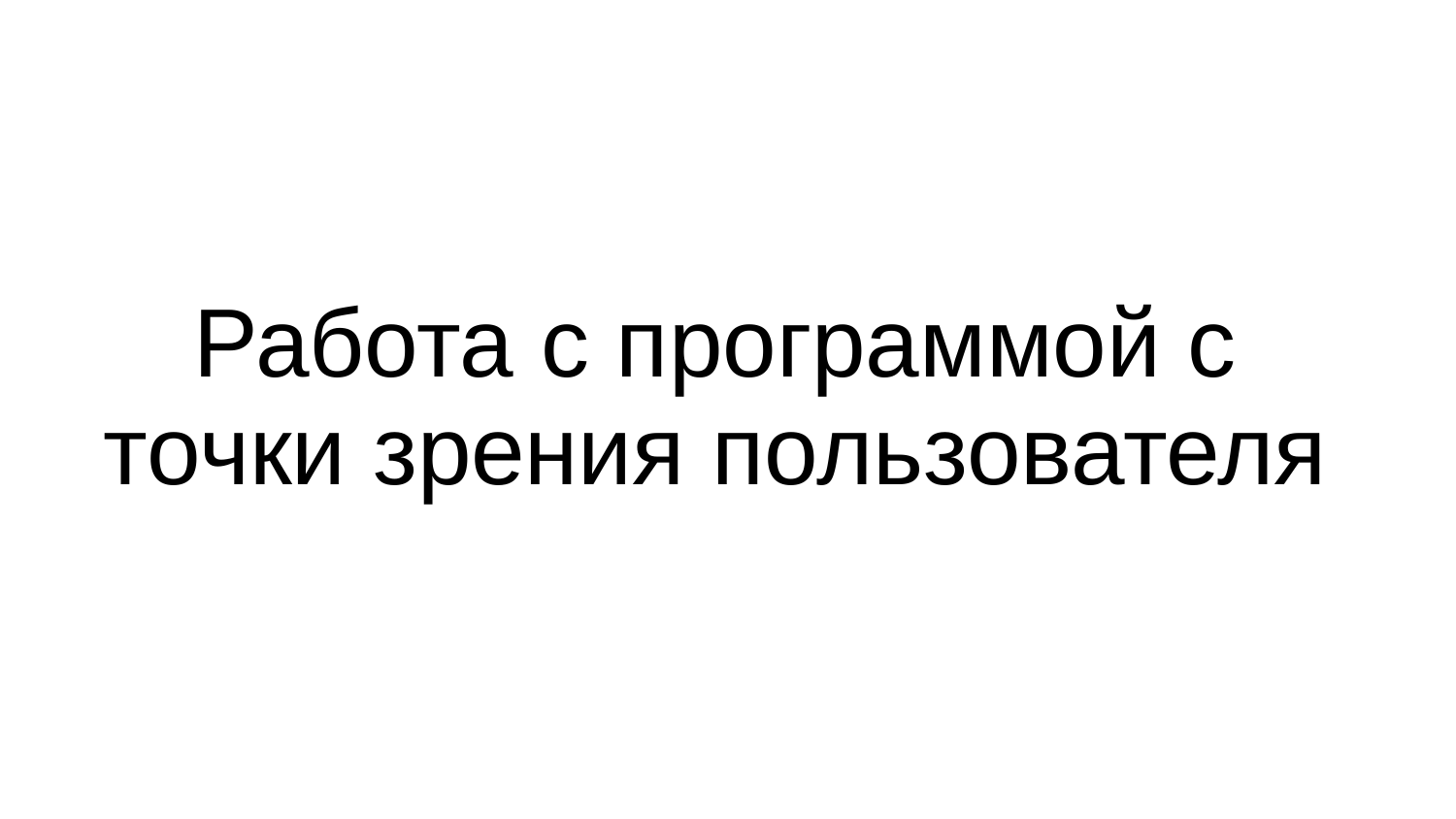

# Работа с программой с точки зрения пользователя